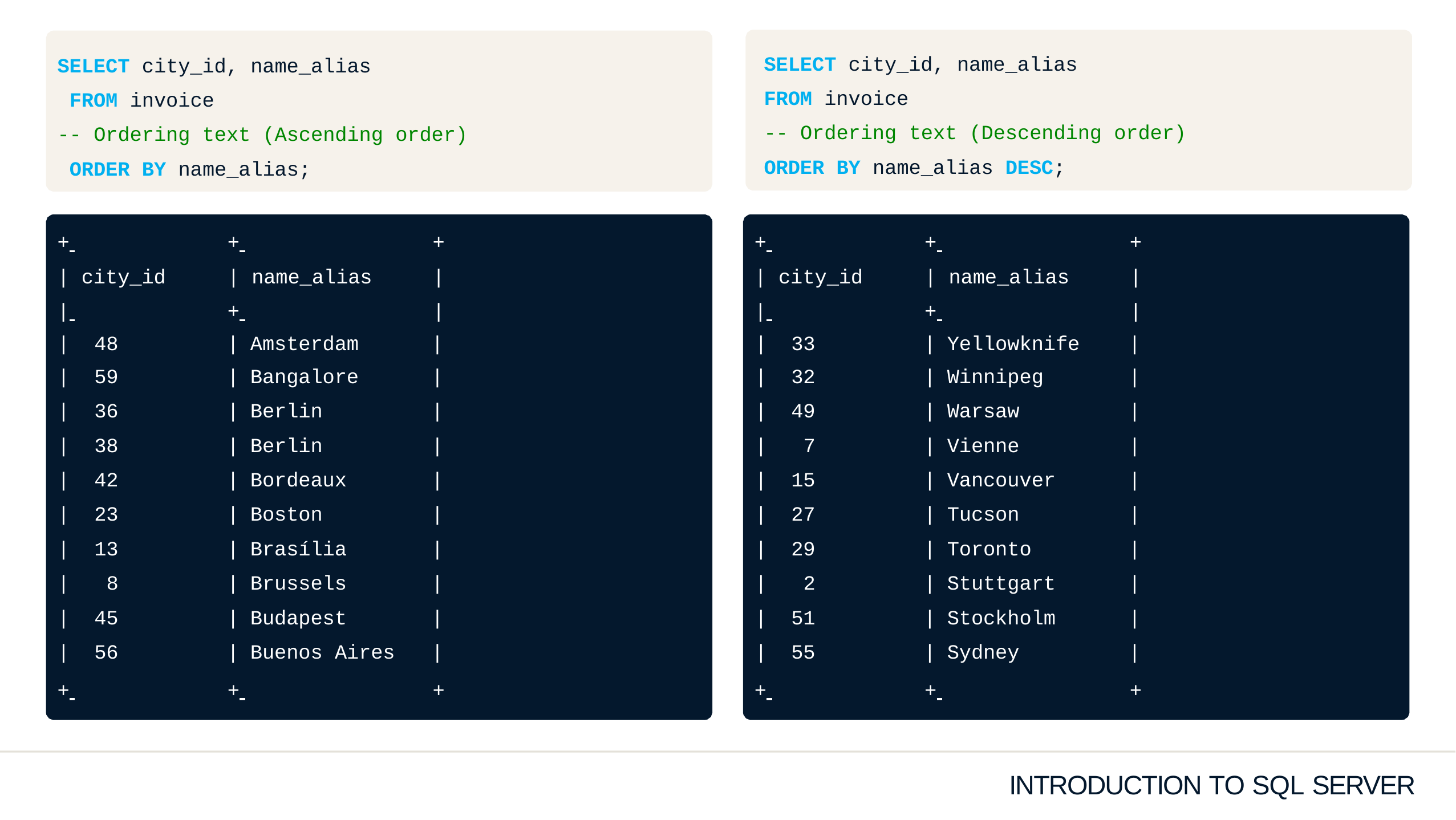

SELECT city_id, name_alias  FROM invoice
-- Ordering text (Descending order)  ORDER BY name_alias DESC;
SELECT city_id, name_alias  FROM invoice
-- Ordering text (Ascending order)  ORDER BY name_alias;

+ 	+ 	+
| city_id	| name_alias	|
| 	+ 	|
+ 	+ 	+
| city_id	| name_alias	|
| 	+ 	|
| | | 48 | | | Amsterdam | | | | | 33 | | | Yellowknife | | |
| --- | --- | --- | --- | --- | --- | --- | --- | --- | --- |
| | | 59 | | | Bangalore | | | | | 32 | | | Winnipeg | | |
| | | 36 | | | Berlin | | | | | 49 | | | Warsaw | | |
| | | 38 | | | Berlin | | | | | 7 | | | Vienne | | |
| | | 42 | | | Bordeaux | | | | | 15 | | | Vancouver | | |
| | | 23 | | | Boston | | | | | 27 | | | Tucson | | |
| | | 13 | | | Brasília | | | | | 29 | | | Toronto | | |
| | | 8 | | | Brussels | | | | | 2 | | | Stuttgart | | |
| | | 45 | | | Budapest | | | | | 51 | | | Stockholm | | |
| | | 56 | | | Buenos Aires | | | | | 55 | | | Sydney | | |
+ 	+ 	+
+ 	+ 	+
INTRODUCTION TO SQL SERVER